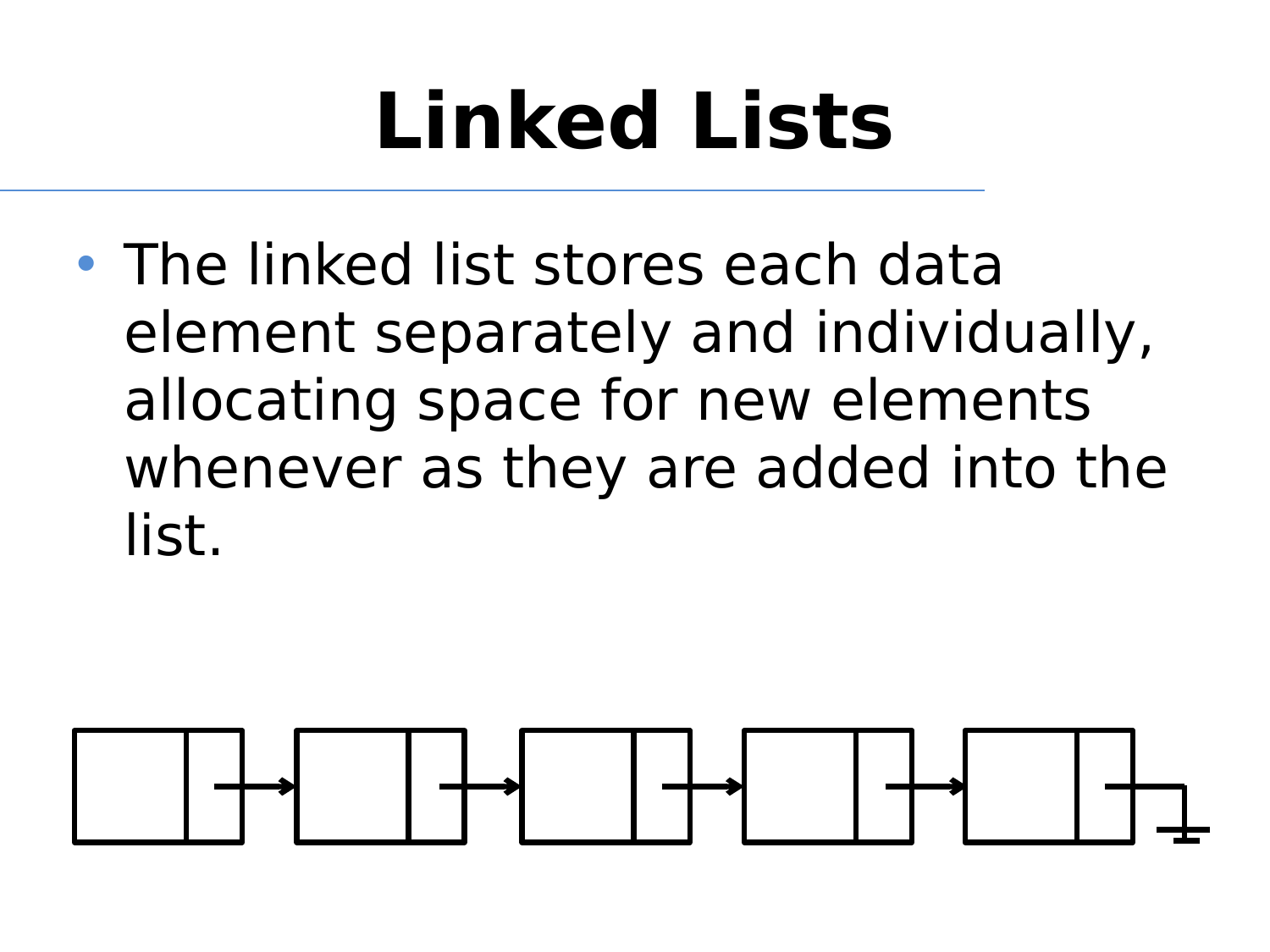

# Linked Lists
The linked list stores each data element separately and individually, allocating space for new elements whenever as they are added into the list.